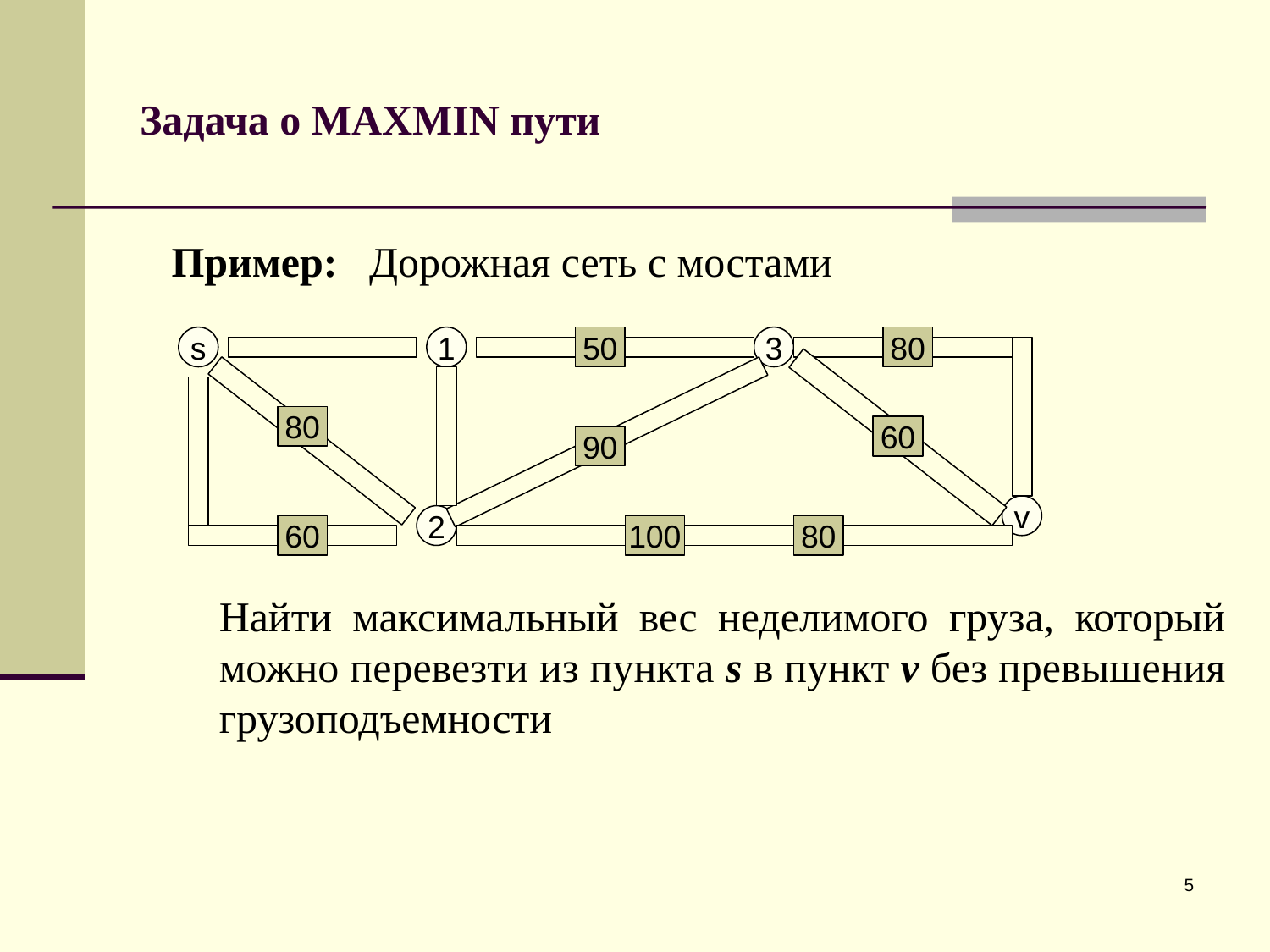

# Задача о MAXMIN пути
Пример:   Дорожная сеть с мостами

Найти максимальный вес неделимого груза, который можно перевезти из пункта s в пункт v без превышения грузоподъемности

s
1
50
3
80

80

60

90

v
2
60
100
80

5